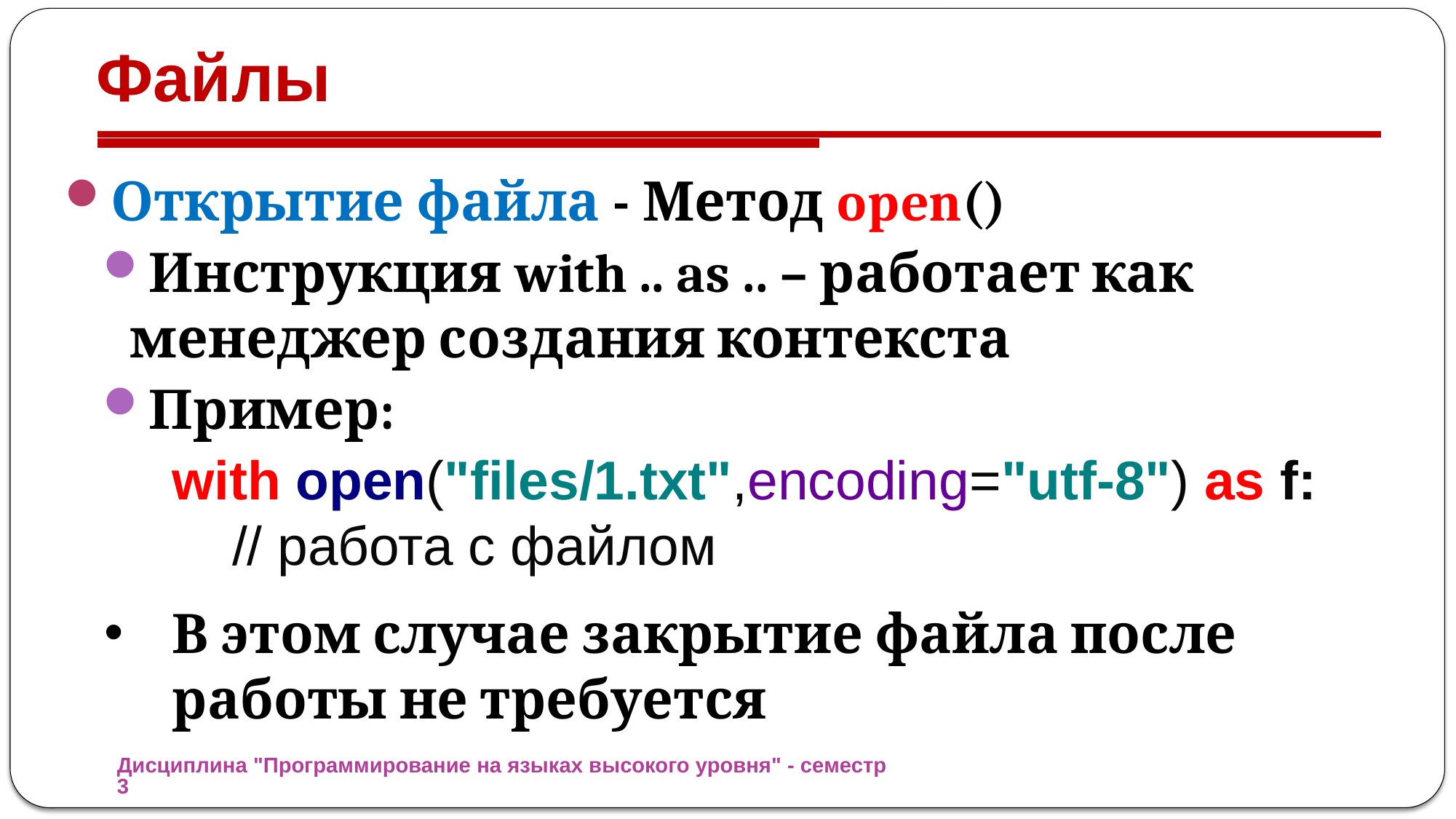

# Файлы
Открытие файла - Метод open()
Инструкция with .. as .. – работает как менеджер создания контекста
Пример:
with open("files/1.txt",encoding="utf-8") as f:
    // работа с файлом
В этом случае закрытие файла после работы не требуется
Дисциплина "Программирование на языках высокого уровня" - семестр 3